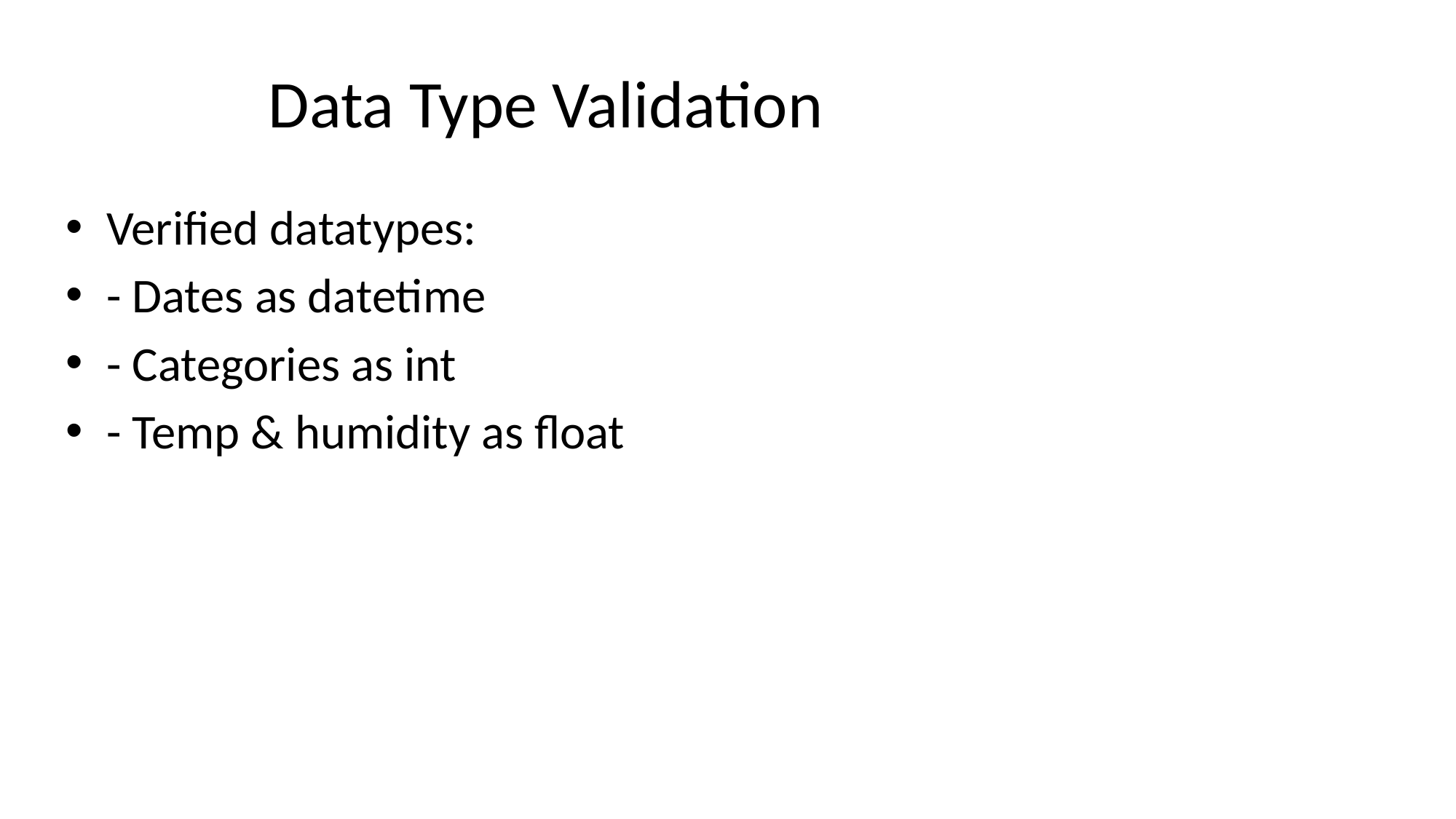

# Data Type Validation
Verified datatypes:
- Dates as datetime
- Categories as int
- Temp & humidity as float